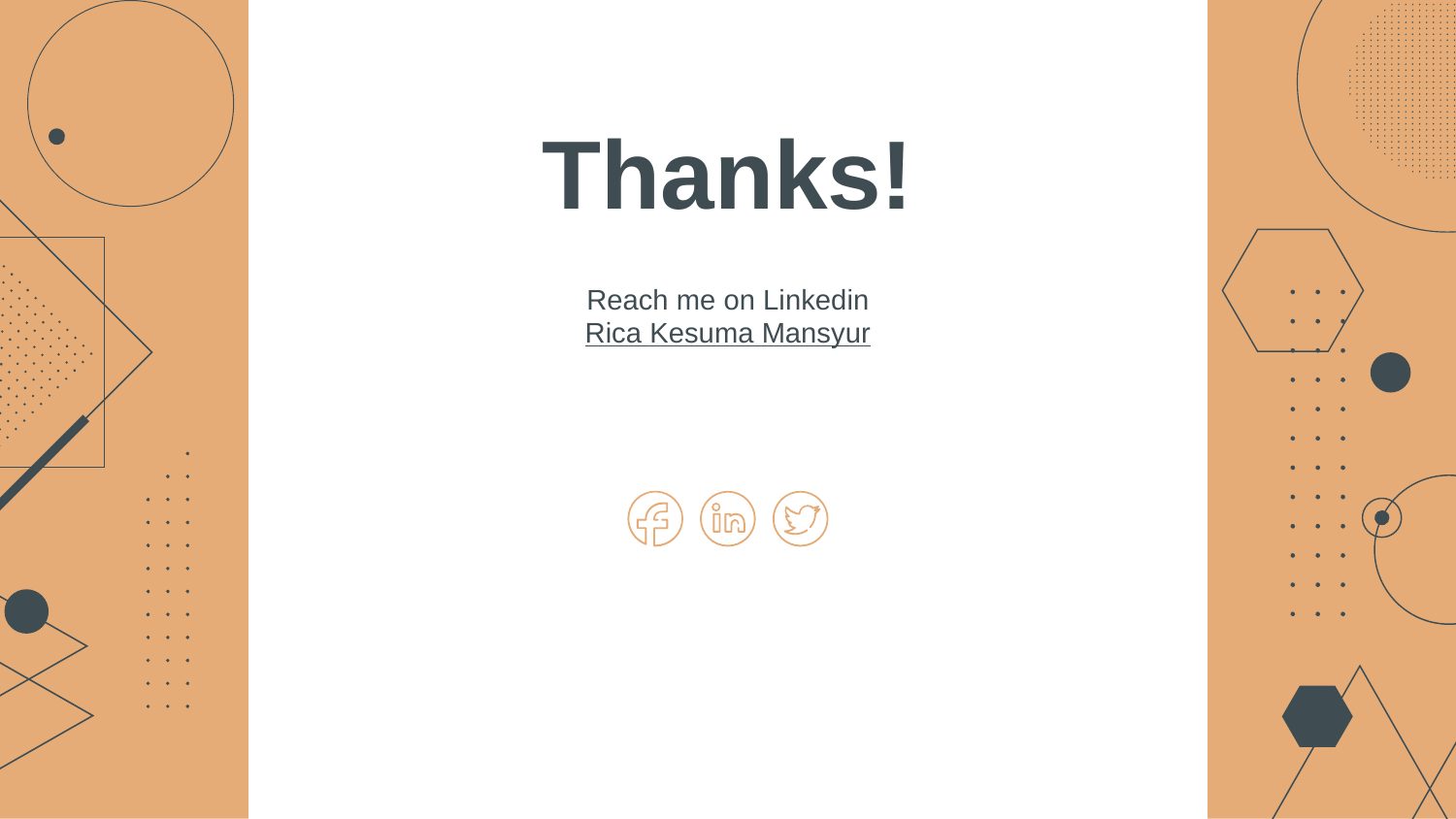

# Thanks!
Reach me on Linkedin
Rica Kesuma Mansyur

Please keep this slide for attribution.